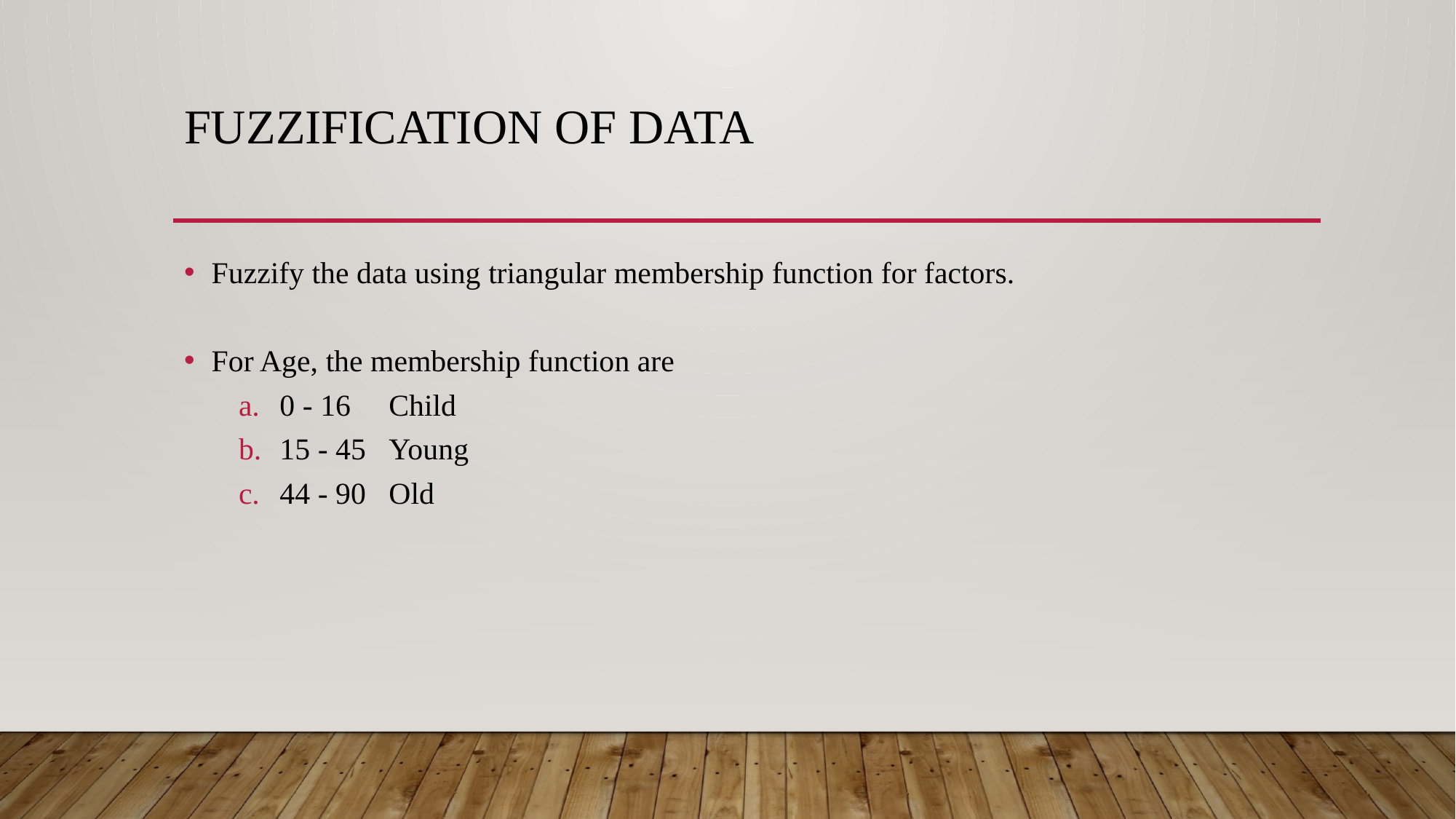

# Fuzzification of data
Fuzzify the data using triangular membership function for factors.
For Age, the membership function are
0 - 16 	Child
15 - 45 	Young
44 - 90 	Old